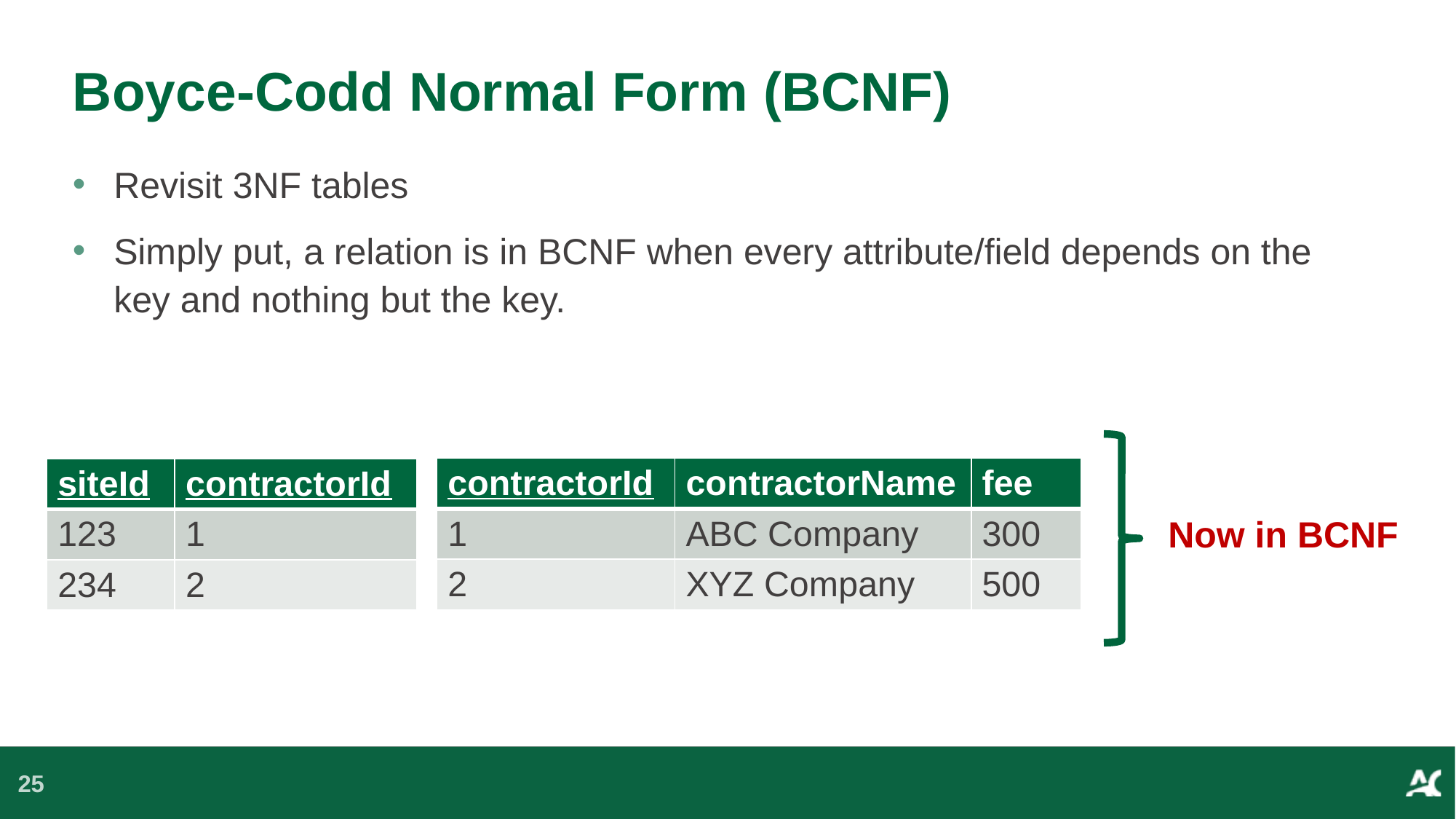

# Boyce-Codd Normal Form (BCNF)
Revisit 3NF tables
Simply put, a relation is in BCNF when every attribute/field depends on the key and nothing but the key.

| contractorId | contractorName | fee |
| --- | --- | --- |
| 1 | ABC Company | 300 |
| 2 | XYZ Company | 500 |
| siteId | contractorId |
| --- | --- |
| 123 | 1 |
| 234 | 2 |
Now in BCNF
25